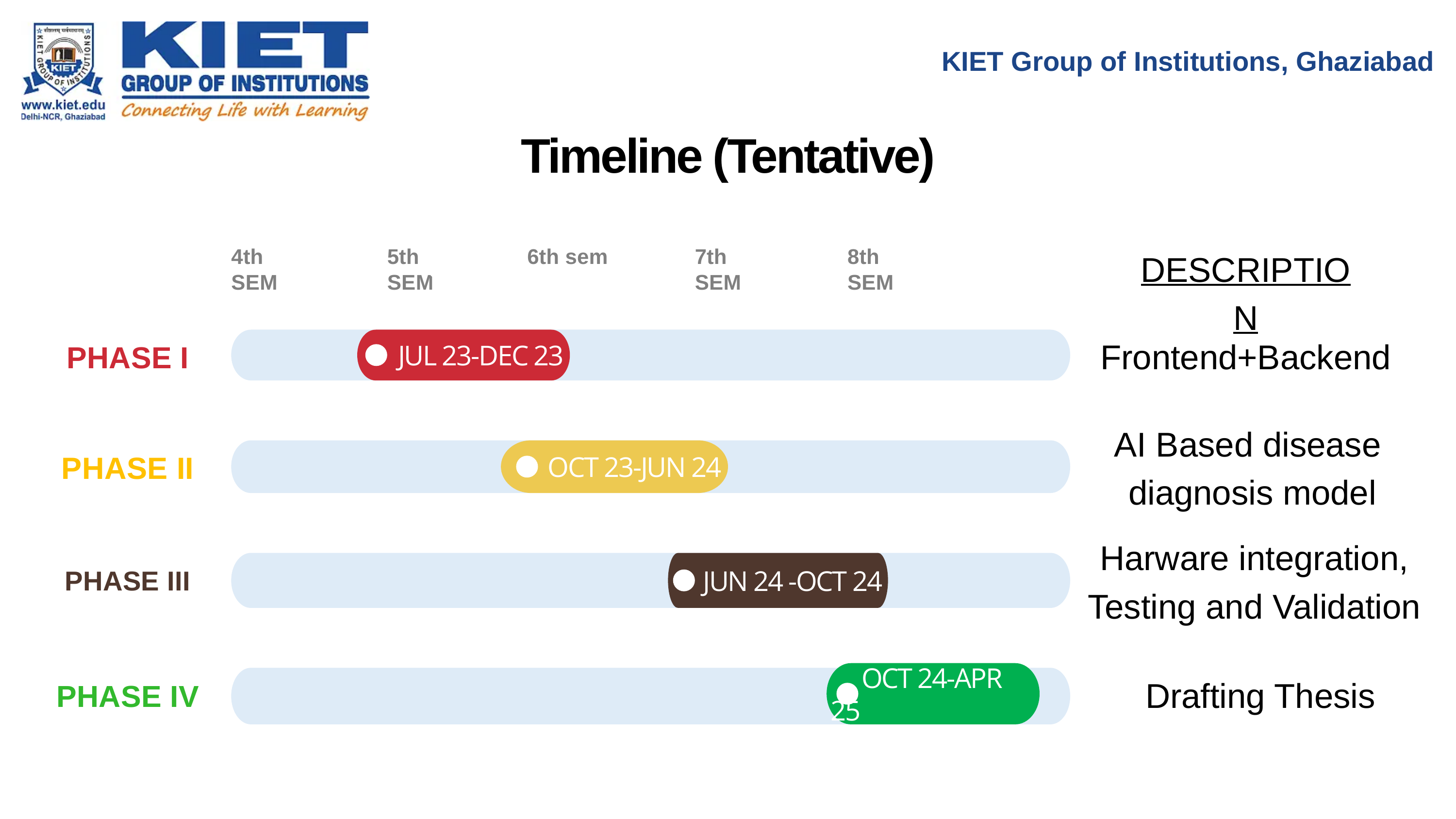

KIET Group of Institutions, Ghaziabad
Timeline (Tentative)
DESCRIPTION
4th SEM
5th SEM
6th sem
7th SEM
8th SEM

Frontend+Backend

      JUL 23-DEC 23
PHASE I

AI Based disease
diagnosis model

       OCT 23-JUN 24
PHASE II

Harware integration, Testing and Validation

     JUN 24 -OCT 24
PHASE III

     OCT 24-APR 25
Drafting Thesis

PHASE IV